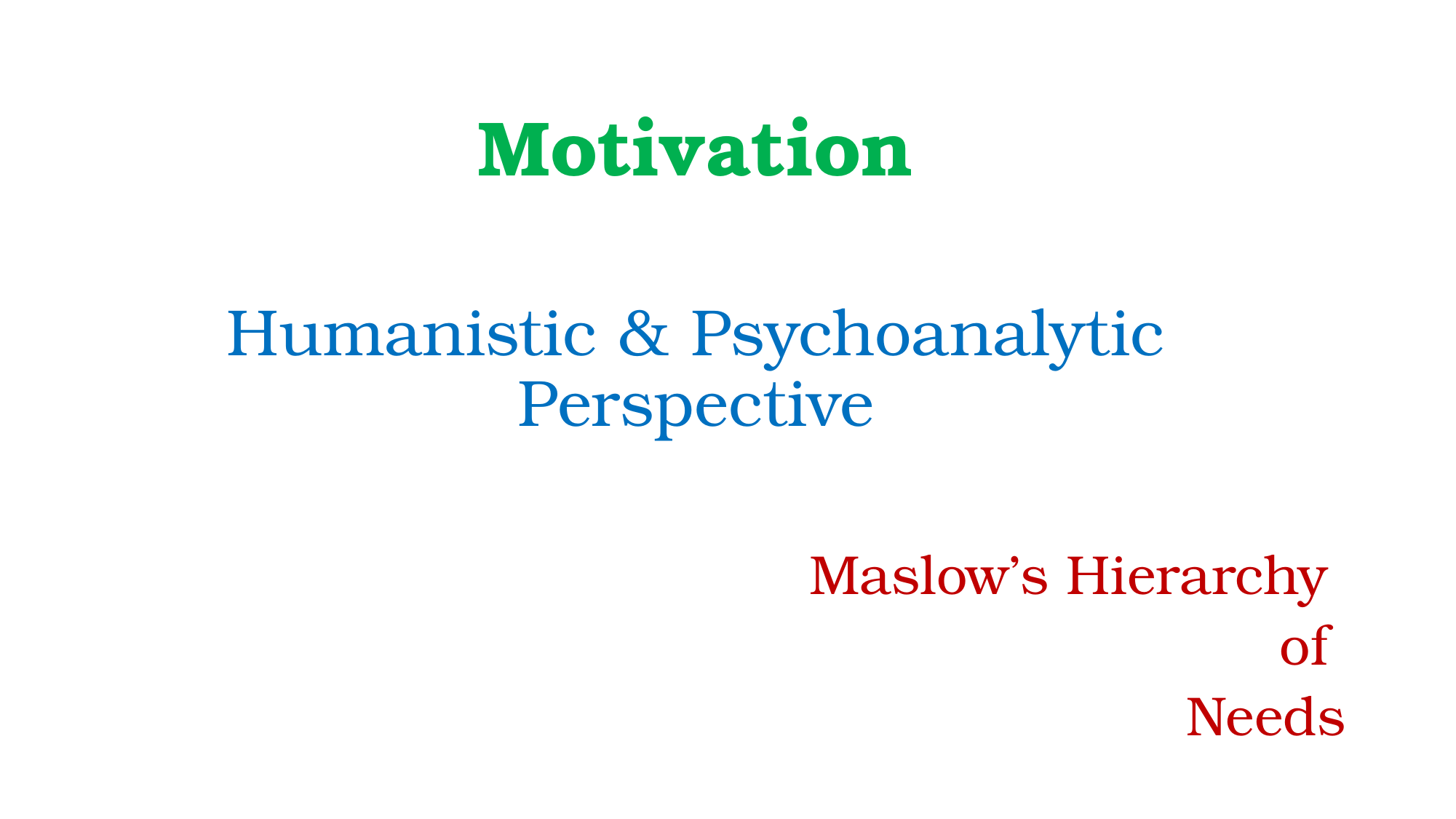

Motivation

Humanistic & Psychoanalytic Perspective

Maslow’s Hierarchy
of
Needs